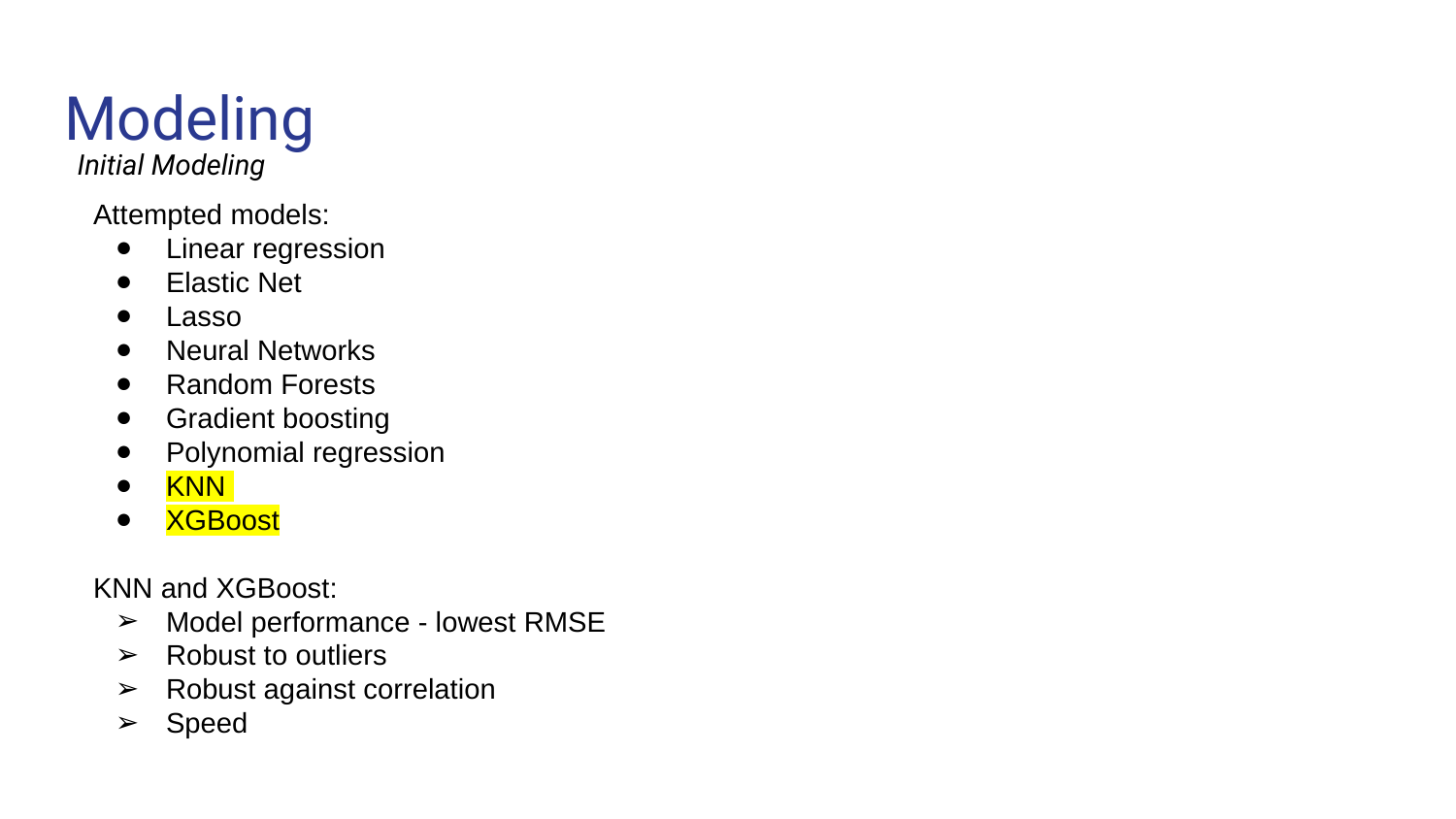

# Modeling
Initial Modeling
Attempted models:
Linear regression
Elastic Net
Lasso
Neural Networks
Random Forests
Gradient boosting
Polynomial regression
KNN
XGBoost

KNN and XGBoost:
Model performance - lowest RMSE
Robust to outliers
Robust against correlation
Speed